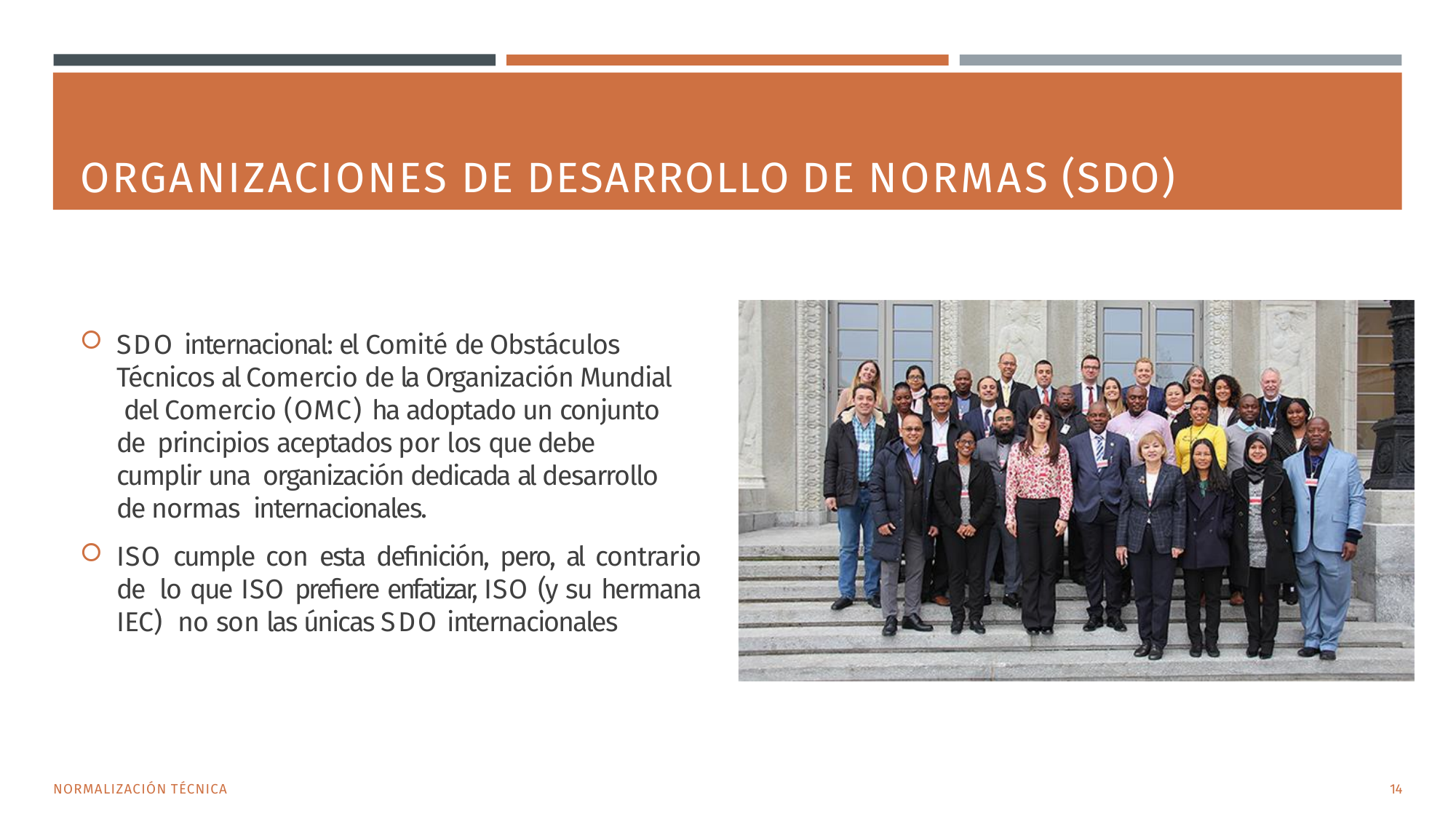

# ORGANIZACIONES DE DESARROLLO DE NORMAS (SDO)

SDO internacional: el Comité de Obstáculos  Técnicos al Comercio de la Organización Mundial  del Comercio (OMC) ha adoptado un conjunto de  principios aceptados por los que debe cumplir una  organización dedicada al desarrollo de normas  internacionales.
ISO cumple con esta definición, pero, al contrario de  lo que ISO prefiere enfatizar, ISO (y su hermana IEC)  no son las únicas SDO internacionales
NORMALIZACIÓN TÉCNICA
14